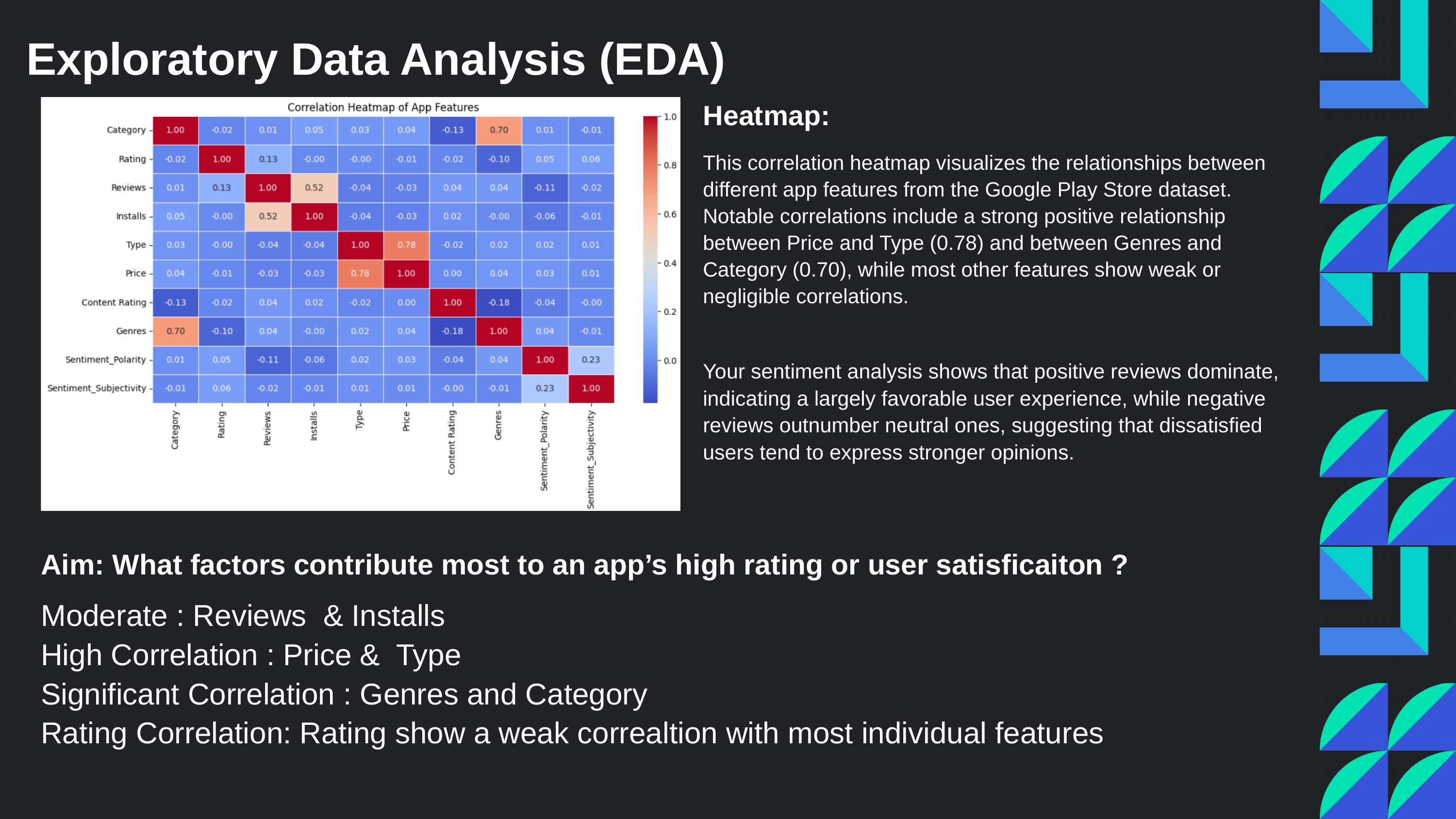

Exploratory Data Analysis (EDA)
Heatmap:

This correlation heatmap visualizes the relationships between different app features from the Google Play Store dataset. Notable correlations include a strong positive relationship between Price and Type (0.78) and between Genres and Category (0.70), while most other features show weak or negligible correlations.

Your sentiment analysis shows that positive reviews dominate, indicating a largely favorable user experience, while negative reviews outnumber neutral ones, suggesting that dissatisfied users tend to express stronger opinions.

Aim: What factors contribute most to an app’s high rating or user satisficaiton ?

Moderate : Reviews  & Installs
High Correlation : Price &  Type
Significant Correlation : Genres and Category
Rating Correlation: Rating show a weak correaltion with most individual features